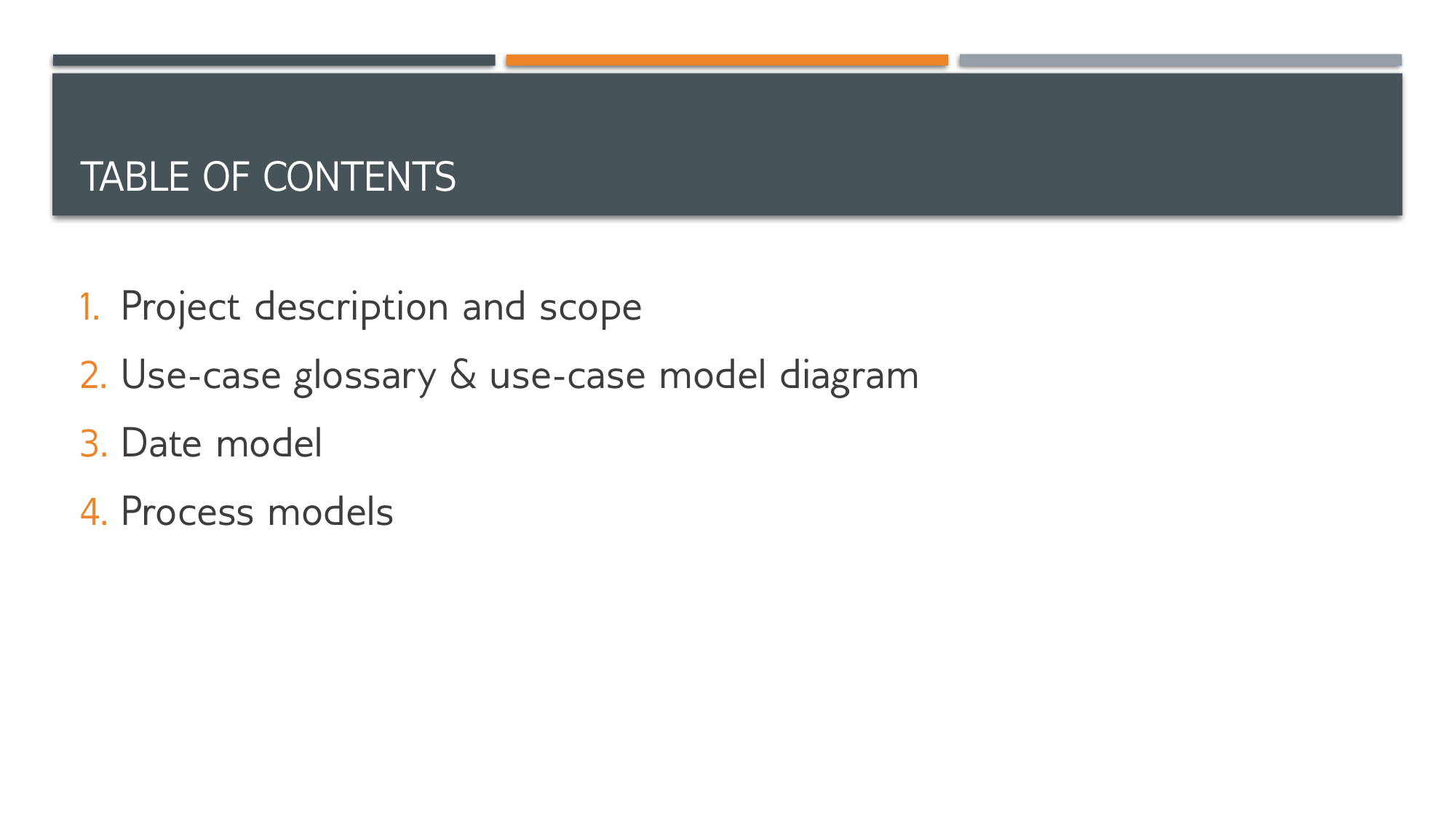

# Table of contents
Project description and scope
Use-case glossary & use-case model diagram
Date model
Process models